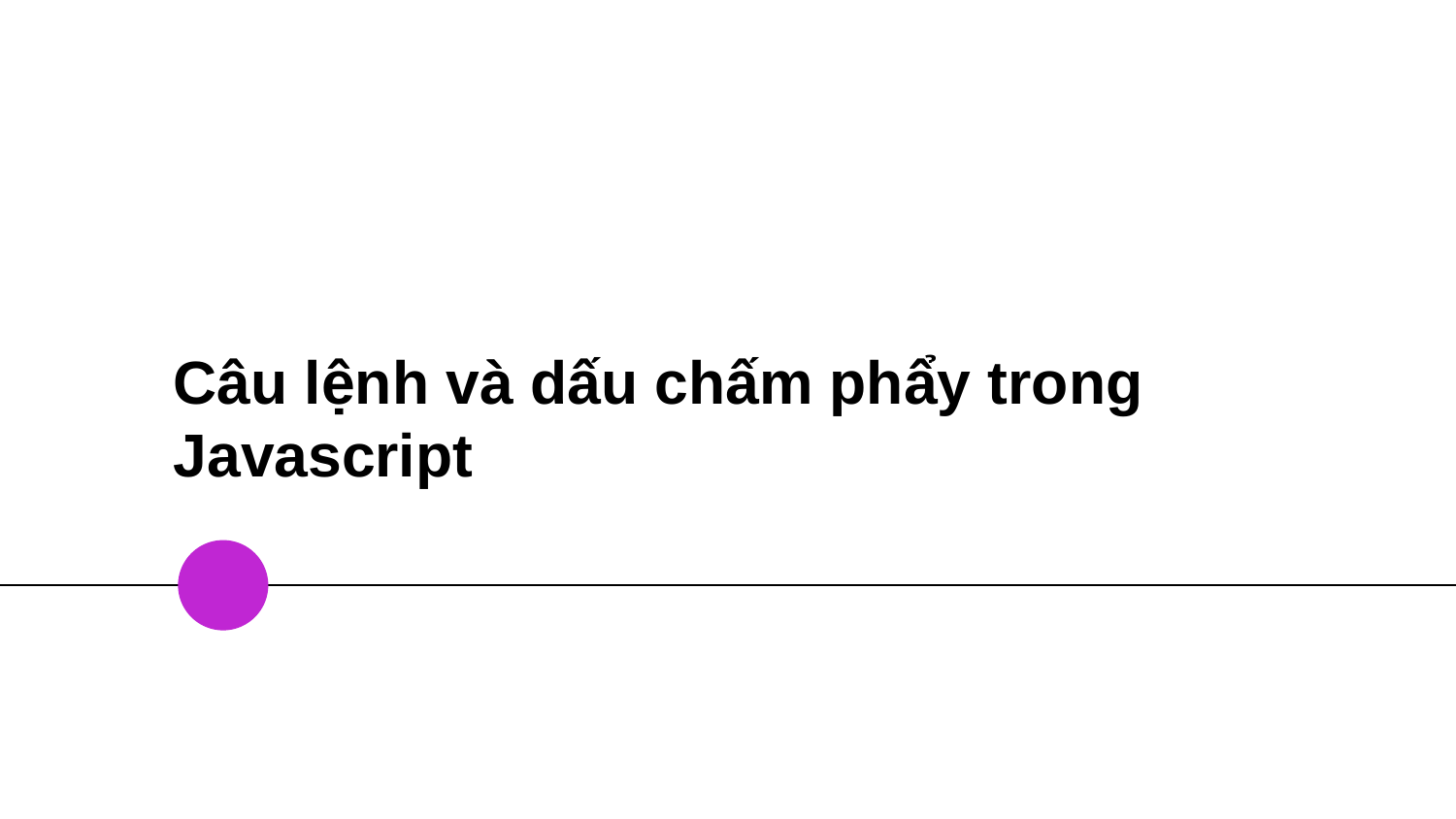

# Câu lệnh và dấu chấm phẩy trong Javascript